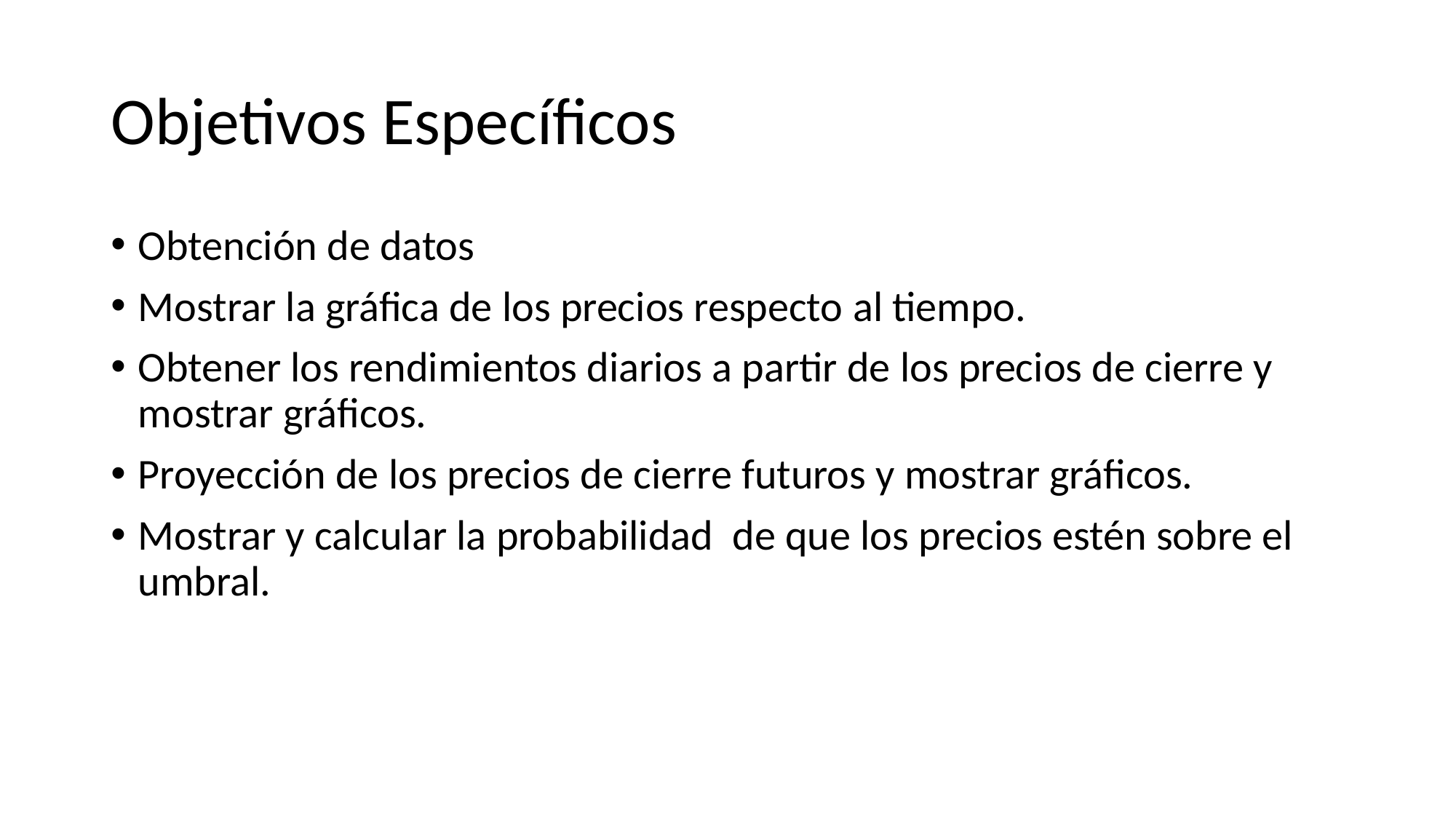

# Objetivos Específicos
Obtención de datos
Mostrar la gráfica de los precios respecto al tiempo.
Obtener los rendimientos diarios a partir de los precios de cierre y mostrar gráficos.
Proyección de los precios de cierre futuros y mostrar gráficos.
Mostrar y calcular la probabilidad  de que los precios estén sobre el umbral.